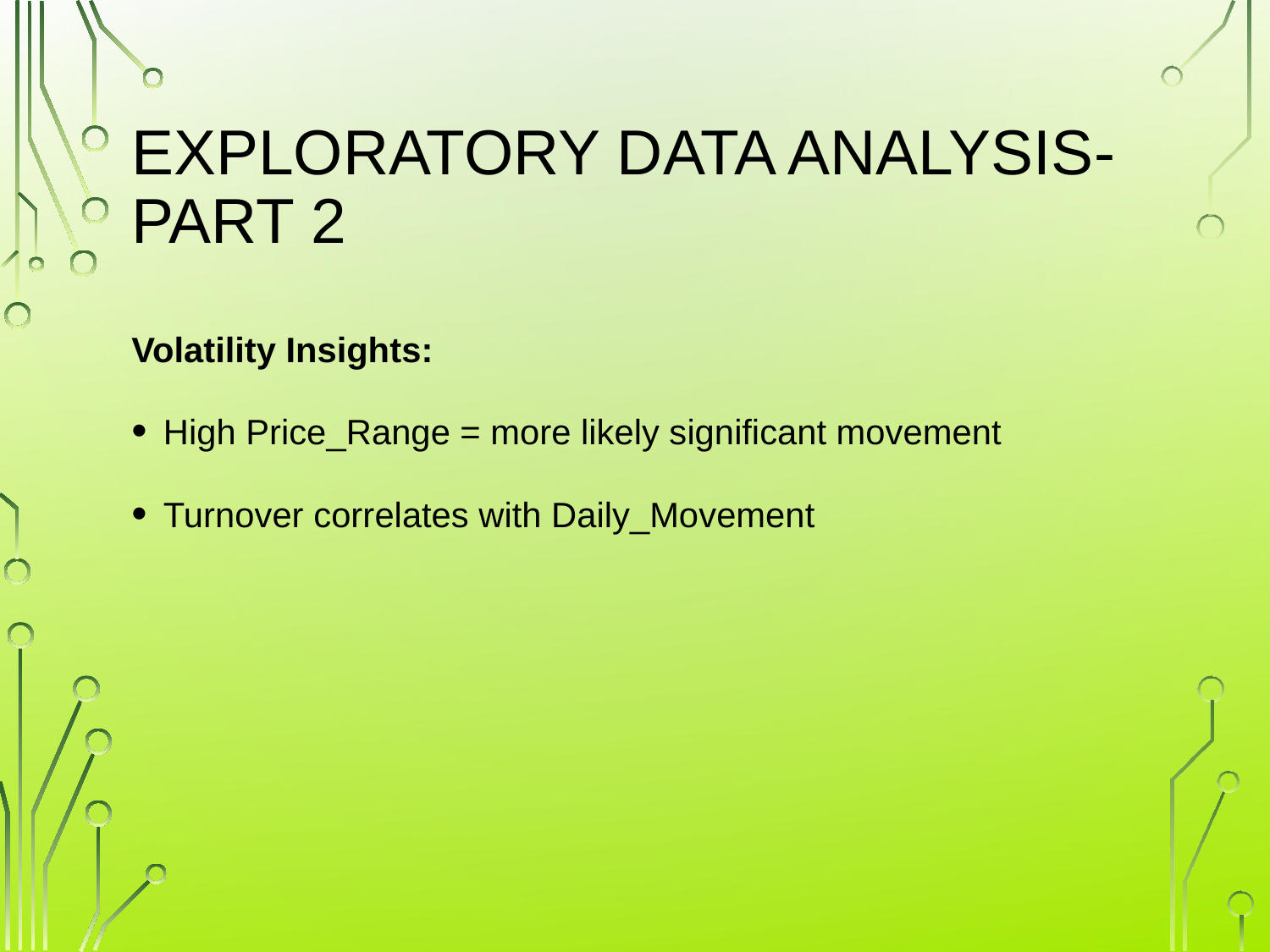

# Exploratory Data Analysis- Part 2
Volatility Insights:
High Price_Range = more likely significant movement
Turnover correlates with Daily_Movement